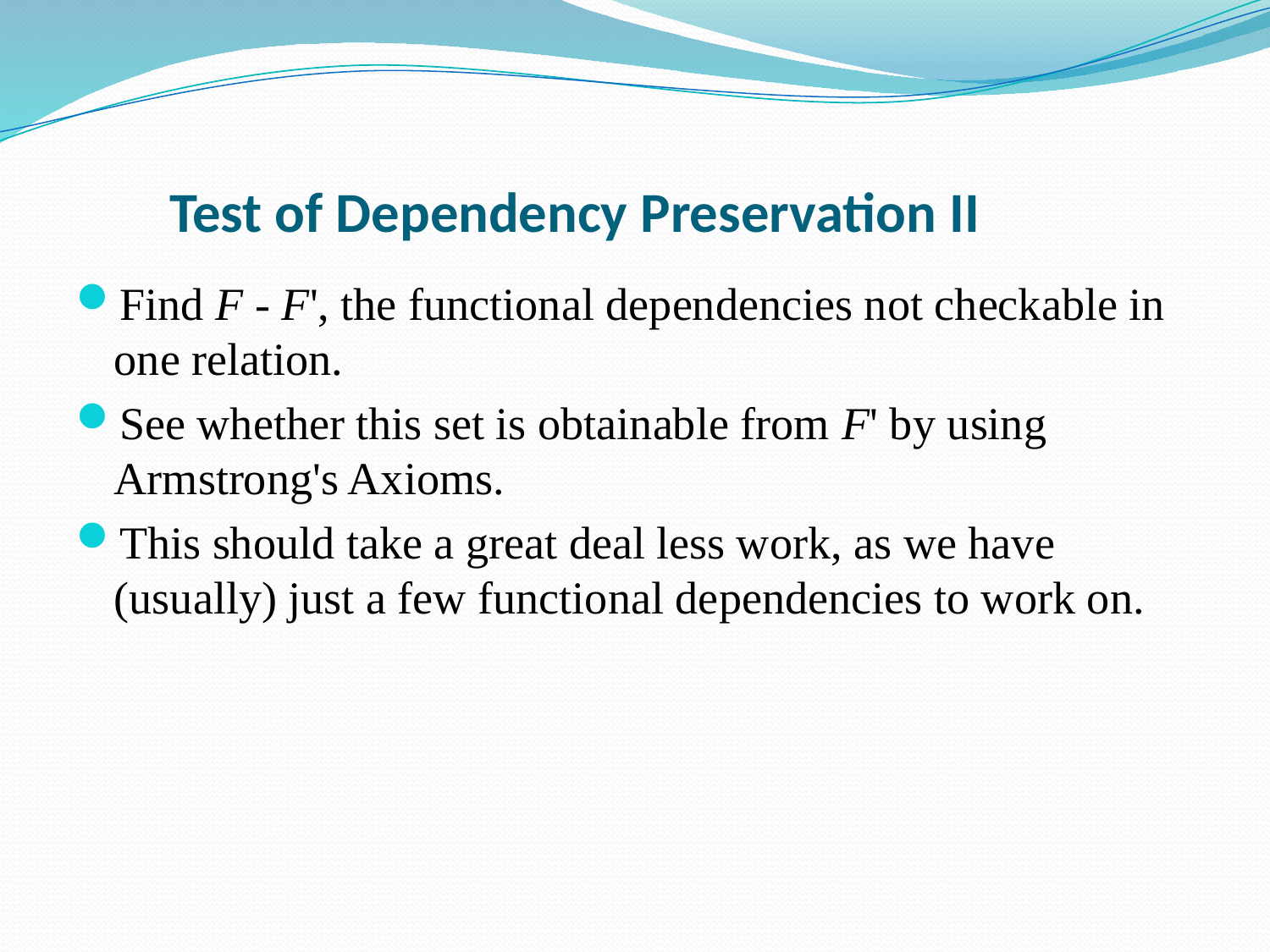

# Test of Dependency Preservation II
Find F - F', the functional dependencies not checkable in one relation.
See whether this set is obtainable from F' by using Armstrong's Axioms.
This should take a great deal less work, as we have (usually) just a few functional dependencies to work on.